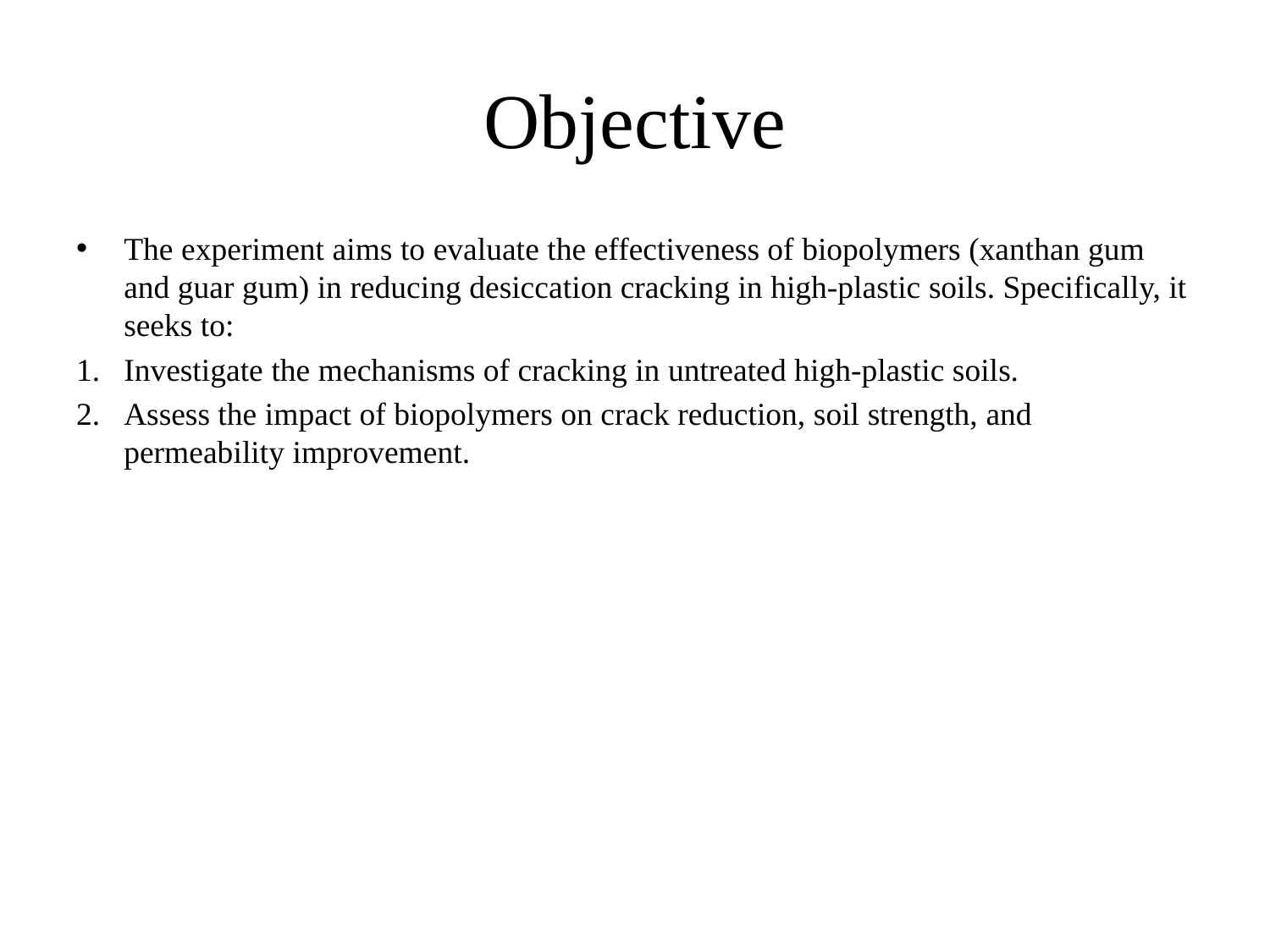

# Objective
The experiment aims to evaluate the effectiveness of biopolymers (xanthan gum and guar gum) in reducing desiccation cracking in high-plastic soils. Specifically, it seeks to:
Investigate the mechanisms of cracking in untreated high-plastic soils.
Assess the impact of biopolymers on crack reduction, soil strength, and permeability improvement.